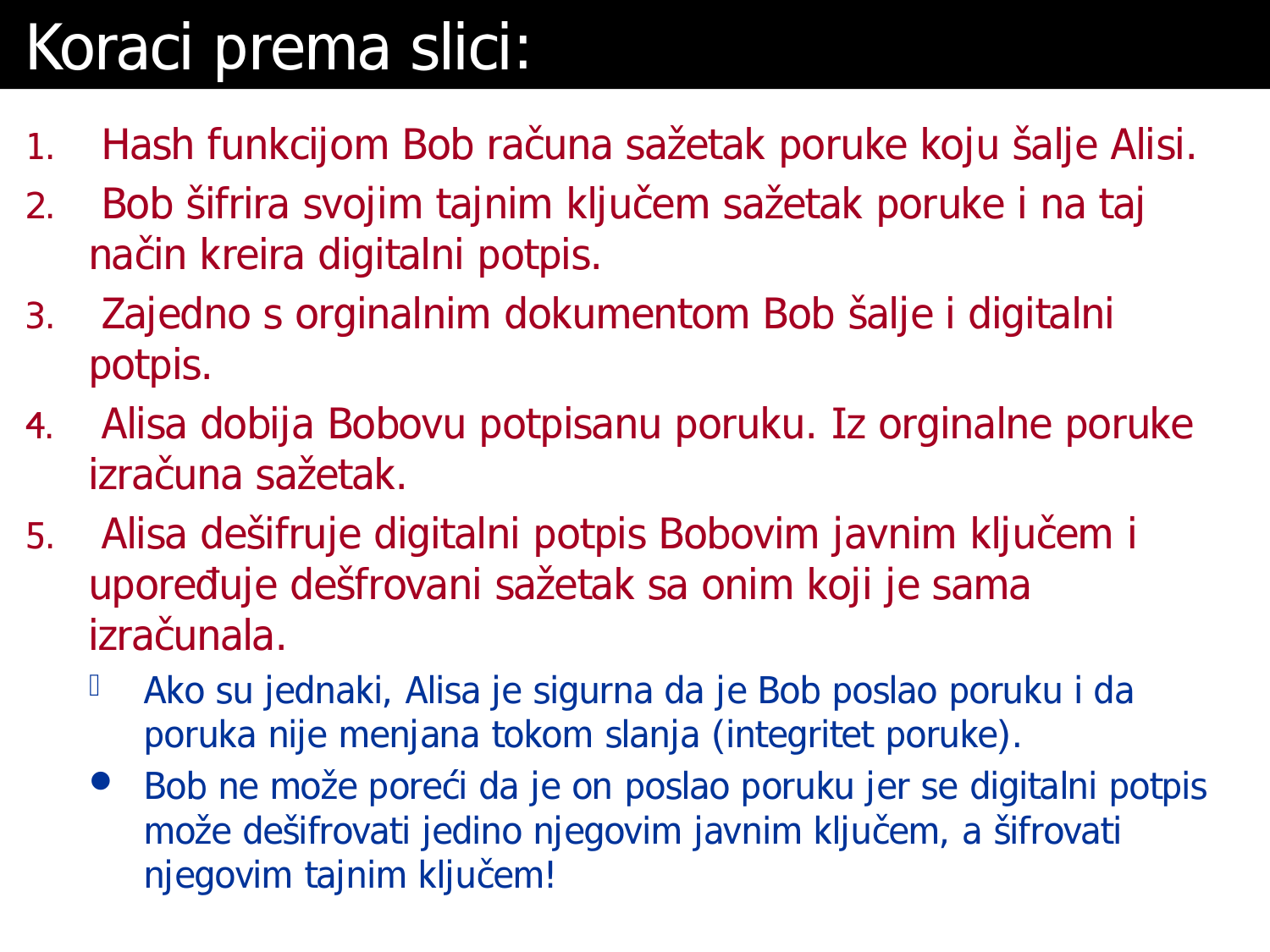

# Koraci prema slici:
 Hash funkcijom Bob računa sažetak poruke koju šalje Alisi.
 Bob šifrira svojim tajnim ključem sažetak poruke i na taj način kreira digitalni potpis.
 Zajedno s orginalnim dokumentom Bob šalje i digitalni potpis.
 Alisa dobija Bobovu potpisanu poruku. Iz orginalne poruke izračuna sažetak.
 Alisa dešifruje digitalni potpis Bobovim javnim ključem i upoređuje dešfrovani sažetak sa onim koji je sama izračunala.
Ako su jednaki, Alisa je sigurna da je Bob poslao poruku i da poruka nije menjana tokom slanja (integritet poruke).
Bob ne može poreći da je on poslao poruku jer se digitalni potpis može dešifrovati jedino njegovim javnim ključem, a šifrovati njegovim tajnim ključem!